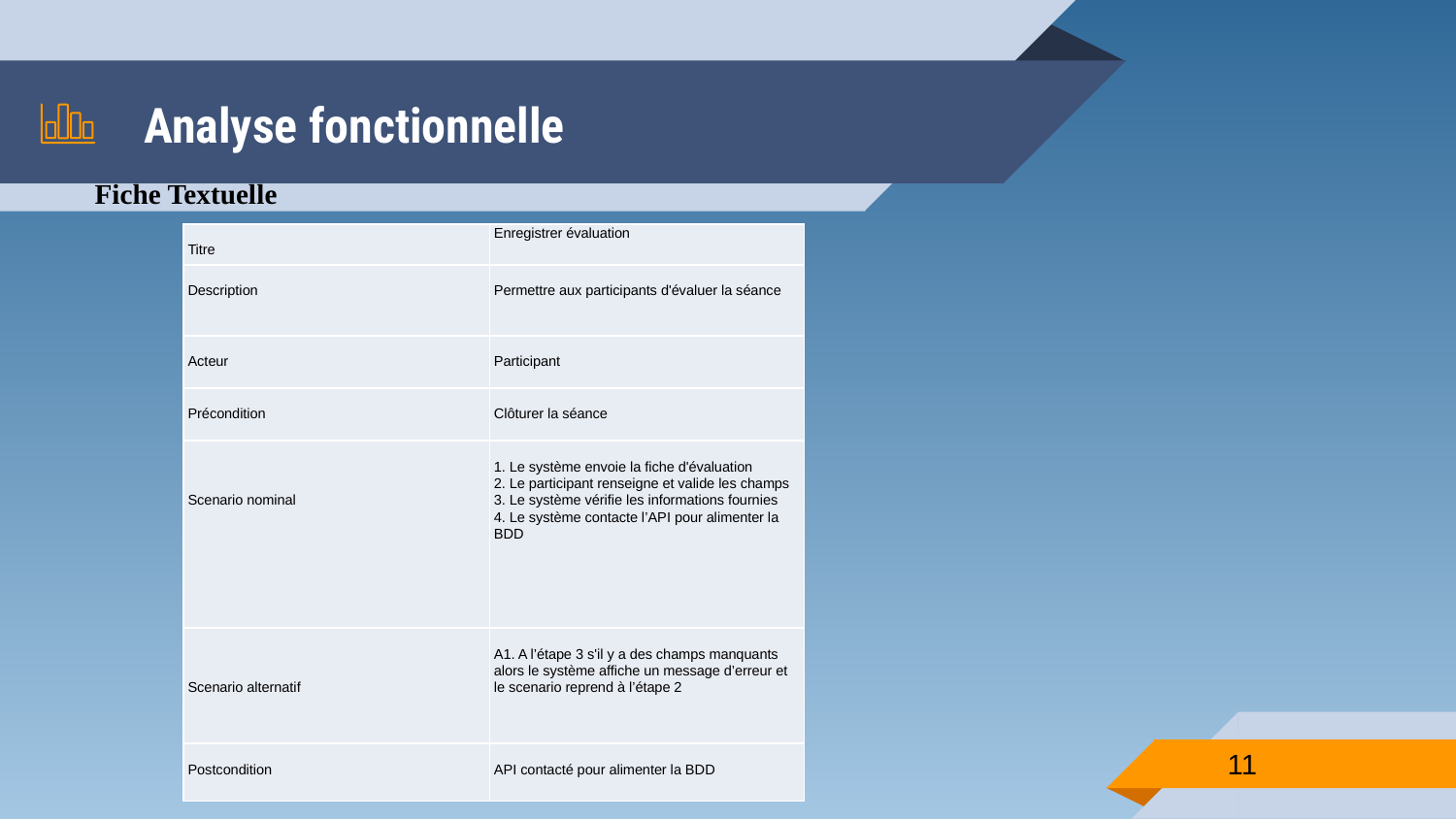

# Analyse fonctionnelle

Fiche Textuelle

| Titre | Enregistrer évaluation |
| --- | --- |
| Description | Permettre aux participants d'évaluer la séance |
| Acteur | Participant |
| Précondition | Clôturer la séance |
| Scenario nominal | 1. Le système envoie la fiche d'évaluation 2. Le participant renseigne et valide les champs 3. Le système vérifie les informations fournies 4. Le système contacte l’API pour alimenter la BDD |
| Scenario alternatif | A1. A l’étape 3 s'il y a des champs manquants alors le système affiche un message d’erreur et le scenario reprend à l’étape 2 |
| Postcondition | API contacté pour alimenter la BDD |
11